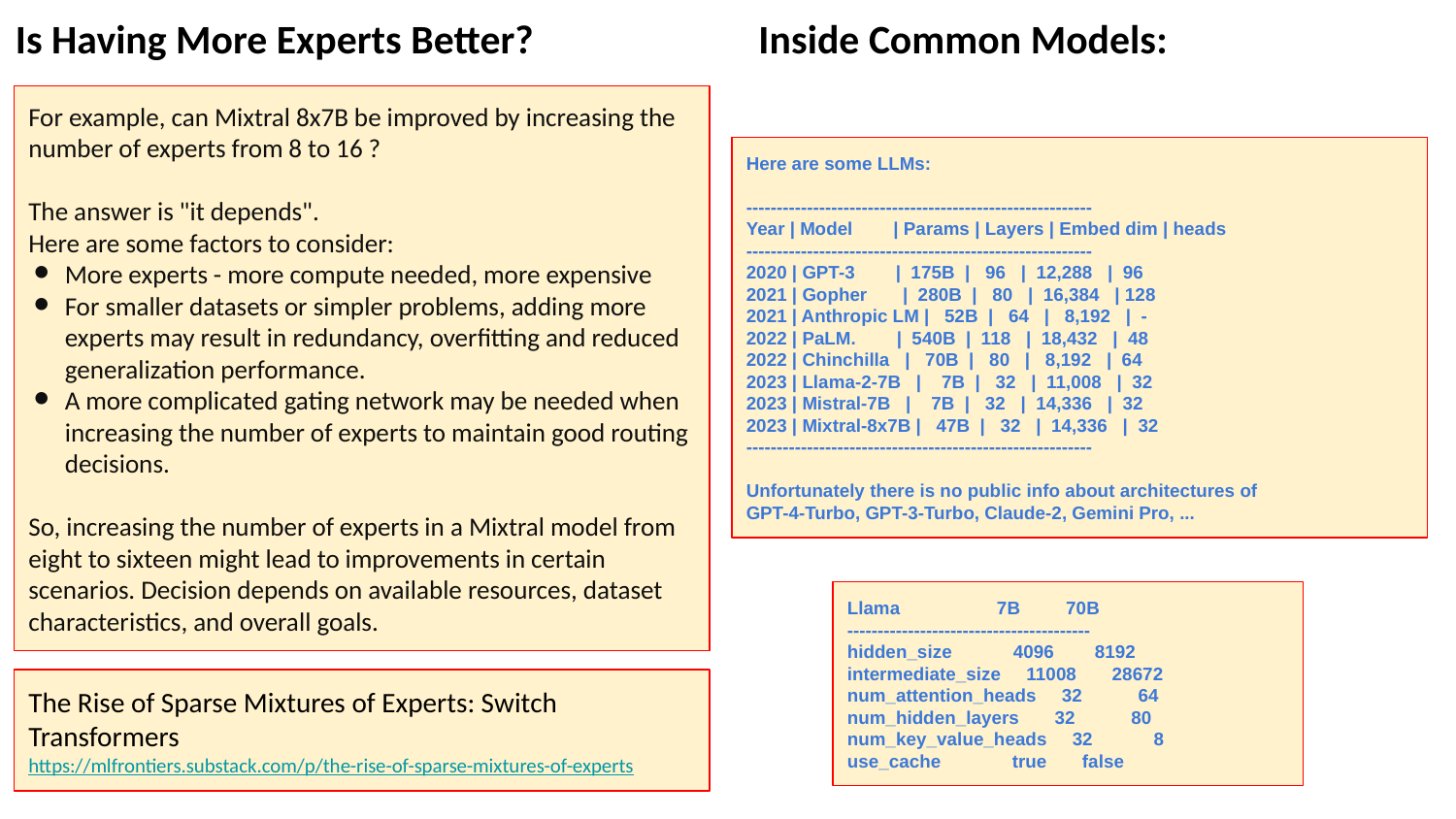

Is Having More Experts Better?
Inside Common Models:
For example, can Mixtral 8x7B be improved by increasing the number of experts from 8 to 16 ?

The answer is "it depends".
Here are some factors to consider:
More experts - more compute needed, more expensive
For smaller datasets or simpler problems, adding more experts may result in redundancy, overfitting and reduced generalization performance.
A more complicated gating network may be needed when increasing the number of experts to maintain good routing decisions.

So, increasing the number of experts in a Mixtral model from eight to sixteen might lead to improvements in certain scenarios. Decision depends on available resources, dataset characteristics, and overall goals.
Here are some LLMs:

---------------------------------------------------------
Year | Model        | Params | Layers | Embed dim | heads
---------------------------------------------------------
2020 | GPT-3        |  175B  |   96   |  12,288   |  96
2021 | Gopher       |  280B  |   80   |  16,384   | 128
2021 | Anthropic LM |   52B  |   64   |   8,192   |  -
2022 | PaLM.        |  540B  |  118   |  18,432   |  48
2022 | Chinchilla   |   70B  |   80   |   8,192   |  64
2023 | Llama-2-7B   |    7B  |   32   |  11,008   |  32
2023 | Mistral-7B   |    7B  |   32   |  14,336   |  32
2023 | Mixtral-8x7B |   47B  |   32   |  14,336   |  32
---------------------------------------------------------

Unfortunately there is no public info about architectures of
GPT-4-Turbo, GPT-3-Turbo, Claude-2, Gemini Pro, ...
Llama                   7B         70B
----------------------------------------
hidden_size            4096        8192
intermediate_size     11008       28672
num_attention_heads     32           64
num_hidden_layers       32           80
num_key_value_heads     32            8
use_cache              true       false
The Rise of Sparse Mixtures of Experts: Switch Transformers
https://mlfrontiers.substack.com/p/the-rise-of-sparse-mixtures-of-experts